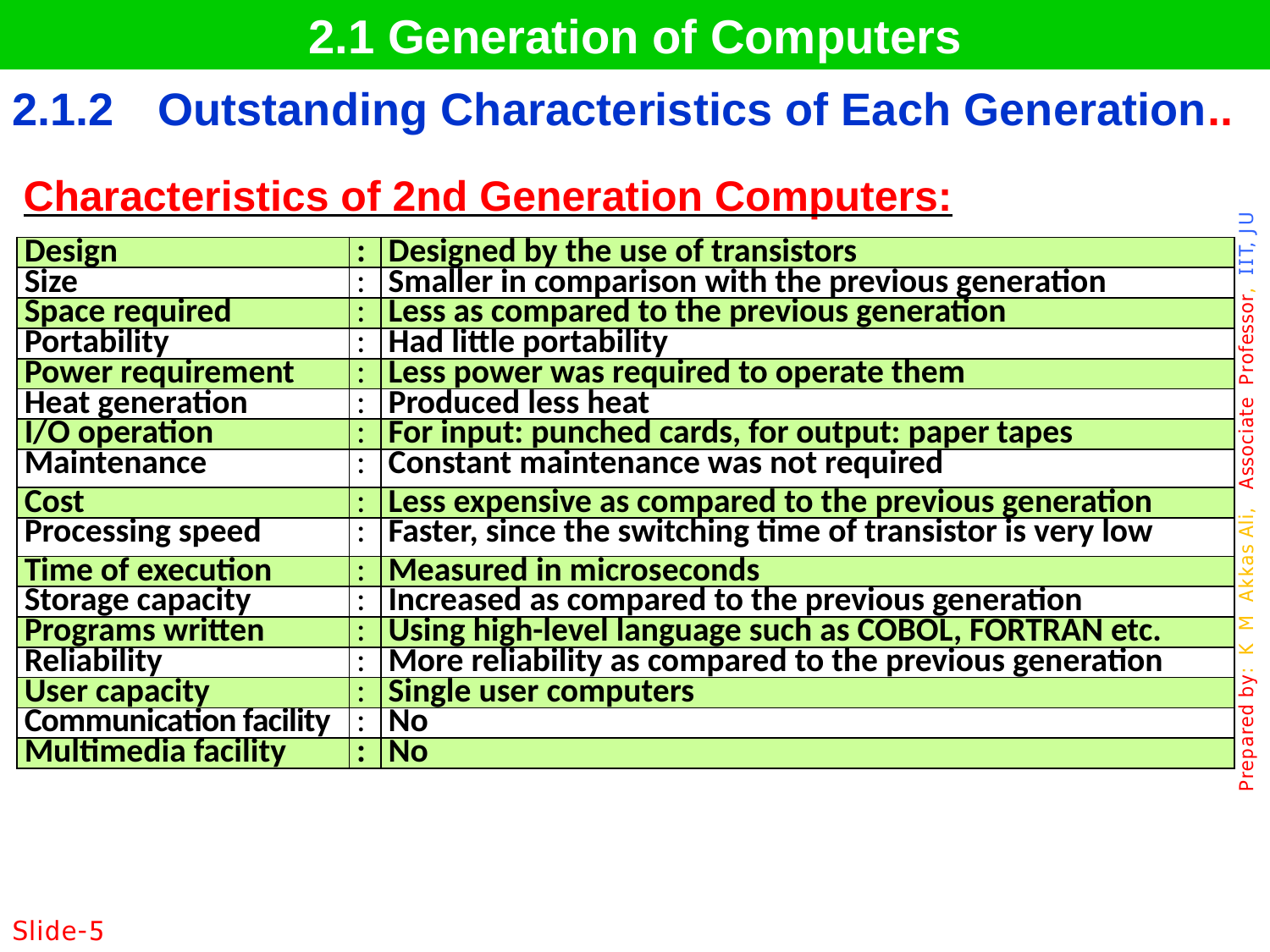

2.1 Generation of Computers
| 2.1.2 | Outstanding Characteristics of Each Generation.. |
| --- | --- |
Characteristics of 2nd Generation Computers:
| Design | : | Designed by the use of transistors |
| --- | --- | --- |
| Size | : | Smaller in comparison with the previous generation |
| Space required | : | Less as compared to the previous generation |
| Portability | : | Had little portability |
| Power requirement | : | Less power was required to operate them |
| Heat generation | : | Produced less heat |
| I/O operation | : | For input: punched cards, for output: paper tapes |
| Maintenance | : | Constant maintenance was not required |
| Cost | : | Less expensive as compared to the previous generation |
| Processing speed | : | Faster, since the switching time of transistor is very low |
| Time of execution | : | Measured in microseconds |
| Storage capacity | : | Increased as compared to the previous generation |
| Programs written | : | Using high-level language such as COBOL, FORTRAN etc. |
| Reliability | : | More reliability as compared to the previous generation |
| User capacity | : | Single user computers |
| Communication facility | : | No |
| Multimedia facility | : | No |
Slide-5